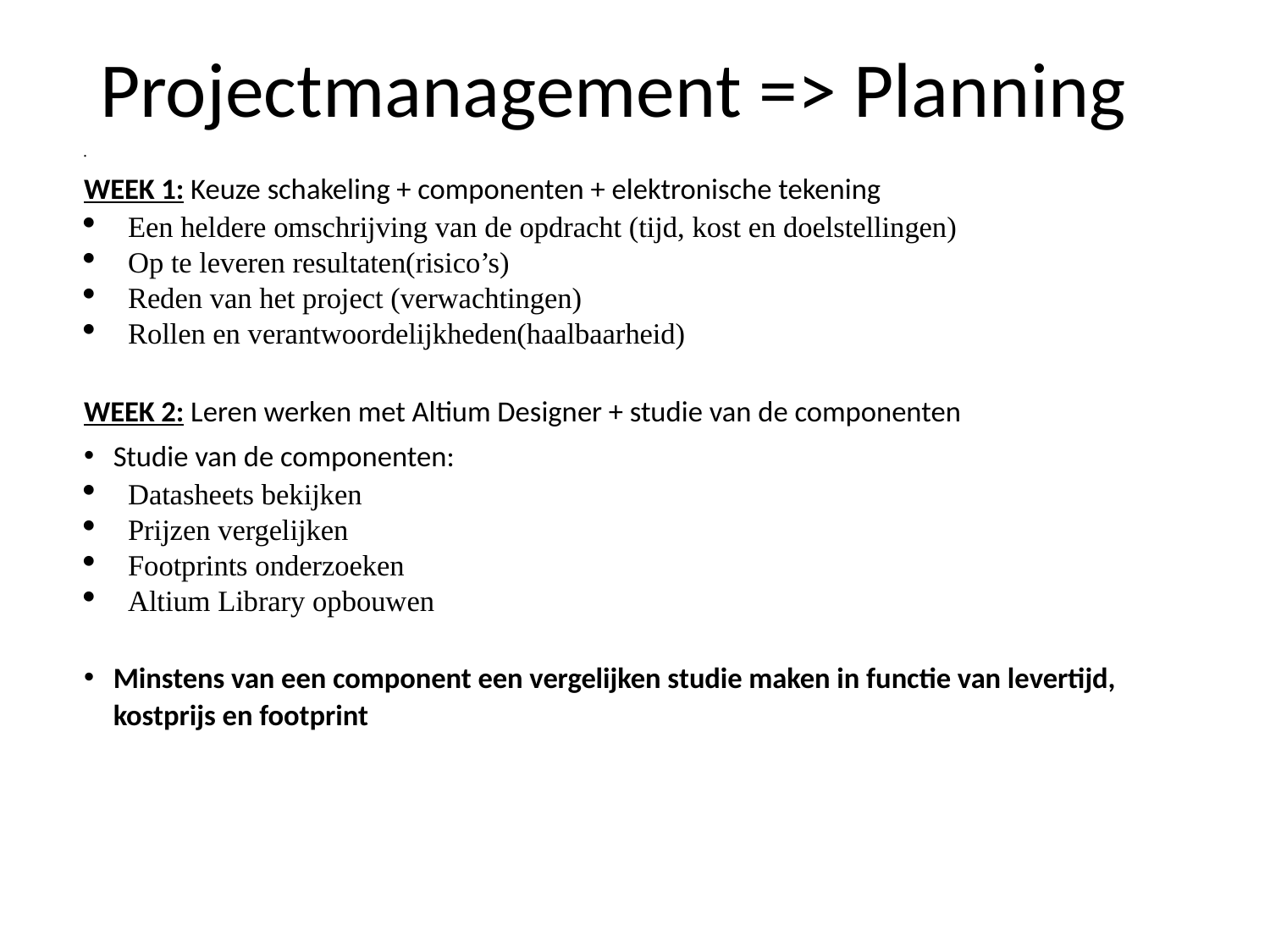

# Projectmanagement => Planning

WEEK 1: Keuze schakeling + componenten + elektronische tekening
Een heldere omschrijving van de opdracht (tijd, kost en doelstellingen)
Op te leveren resultaten(risico’s)
Reden van het project (verwachtingen)
Rollen en verantwoordelijkheden(haalbaarheid)

WEEK 2: Leren werken met Altium Designer + studie van de componenten
Studie van de componenten:
Datasheets bekijken
Prijzen vergelijken
Footprints onderzoeken
Altium Library opbouwen

Minstens van een component een vergelijken studie maken in functie van levertijd, kostprijs en footprint